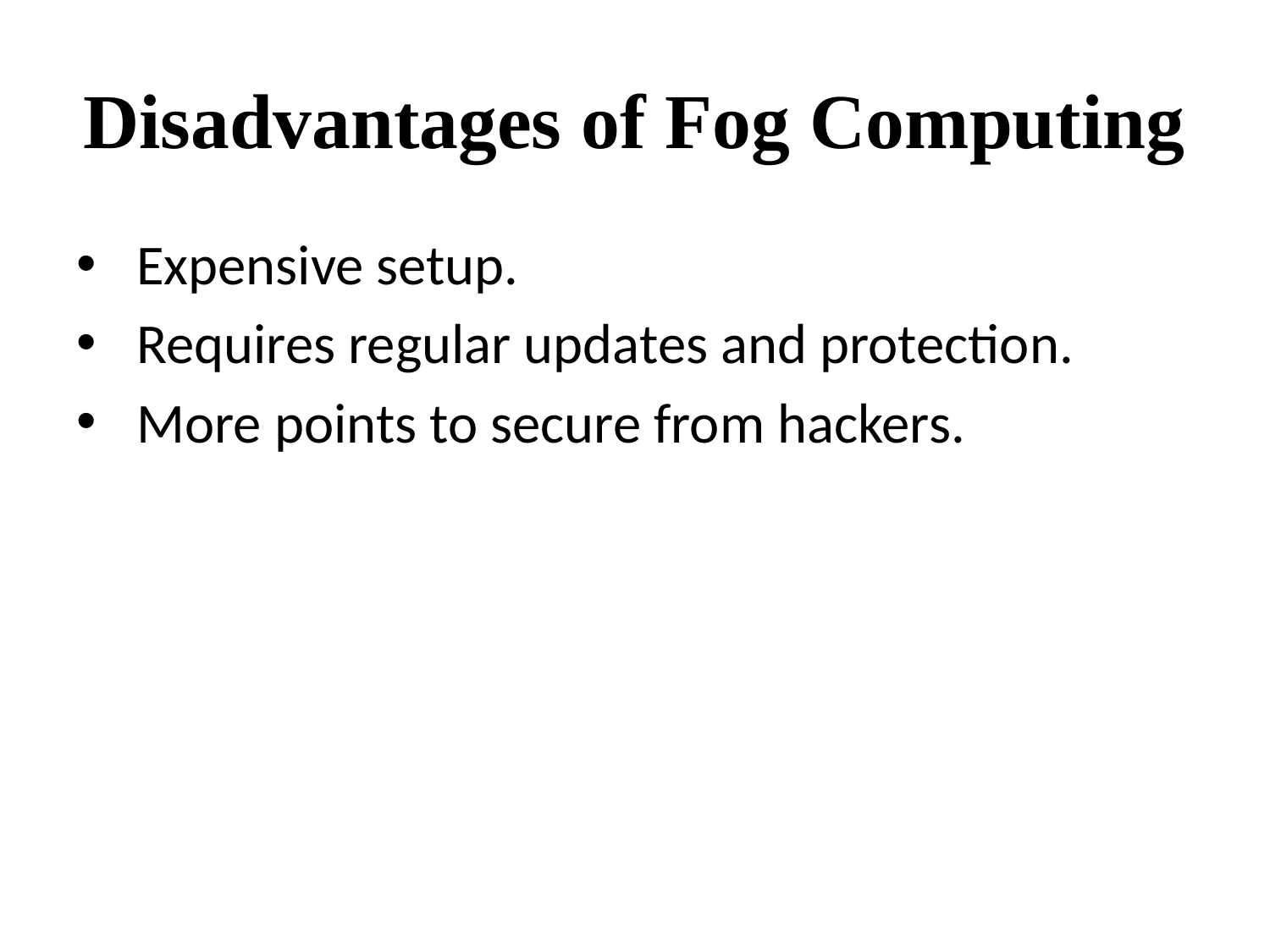

# Disadvantages of Fog Computing
 Expensive setup.
 Requires regular updates and protection.
 More points to secure from hackers.